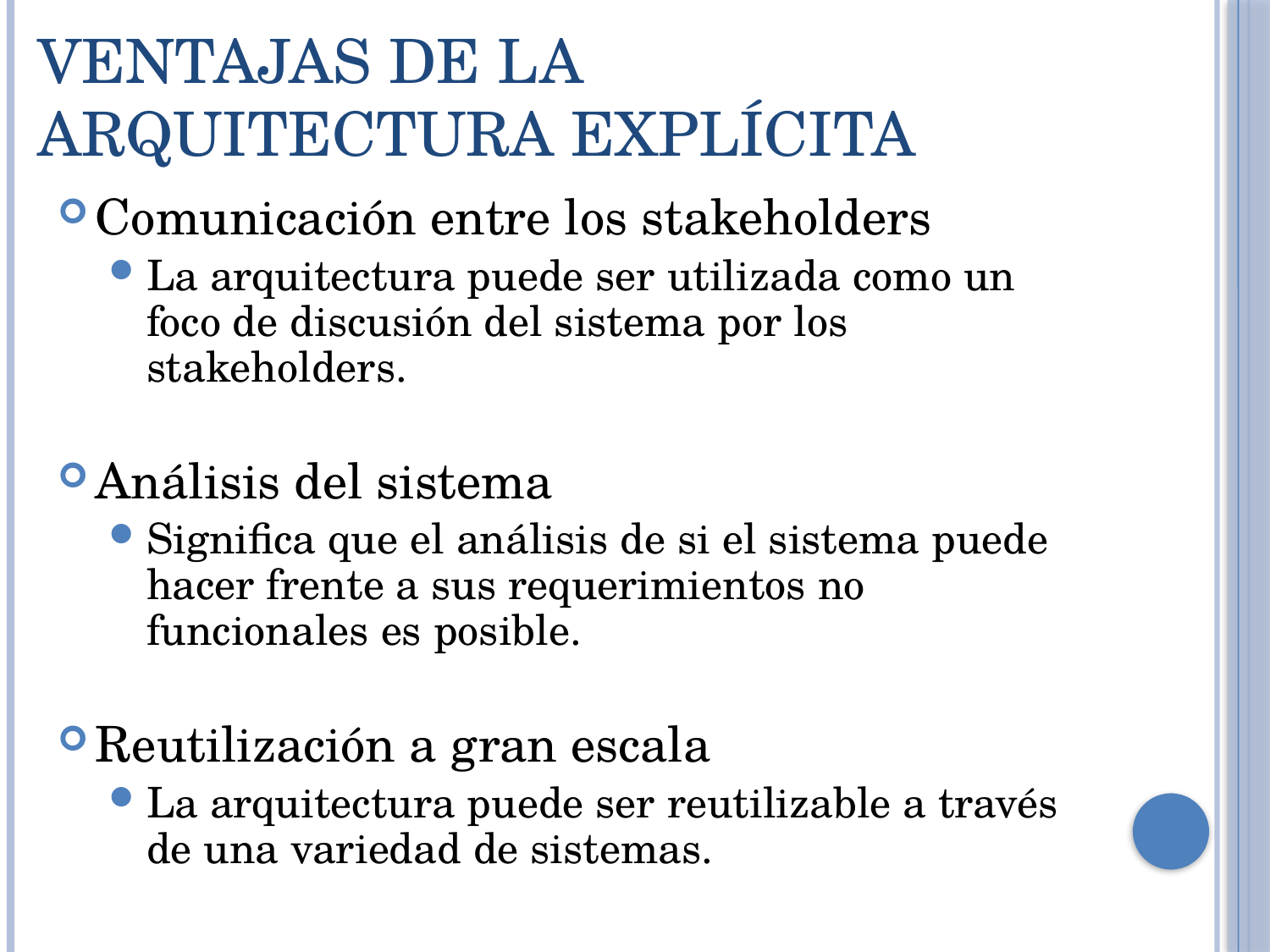

# Ventajas de la arquitectura explícita
Comunicación entre los stakeholders
La arquitectura puede ser utilizada como un foco de discusión del sistema por los stakeholders.

Análisis del sistema
Significa que el análisis de si el sistema puede hacer frente a sus requerimientos no funcionales es posible.

Reutilización a gran escala
La arquitectura puede ser reutilizable a través de una variedad de sistemas.